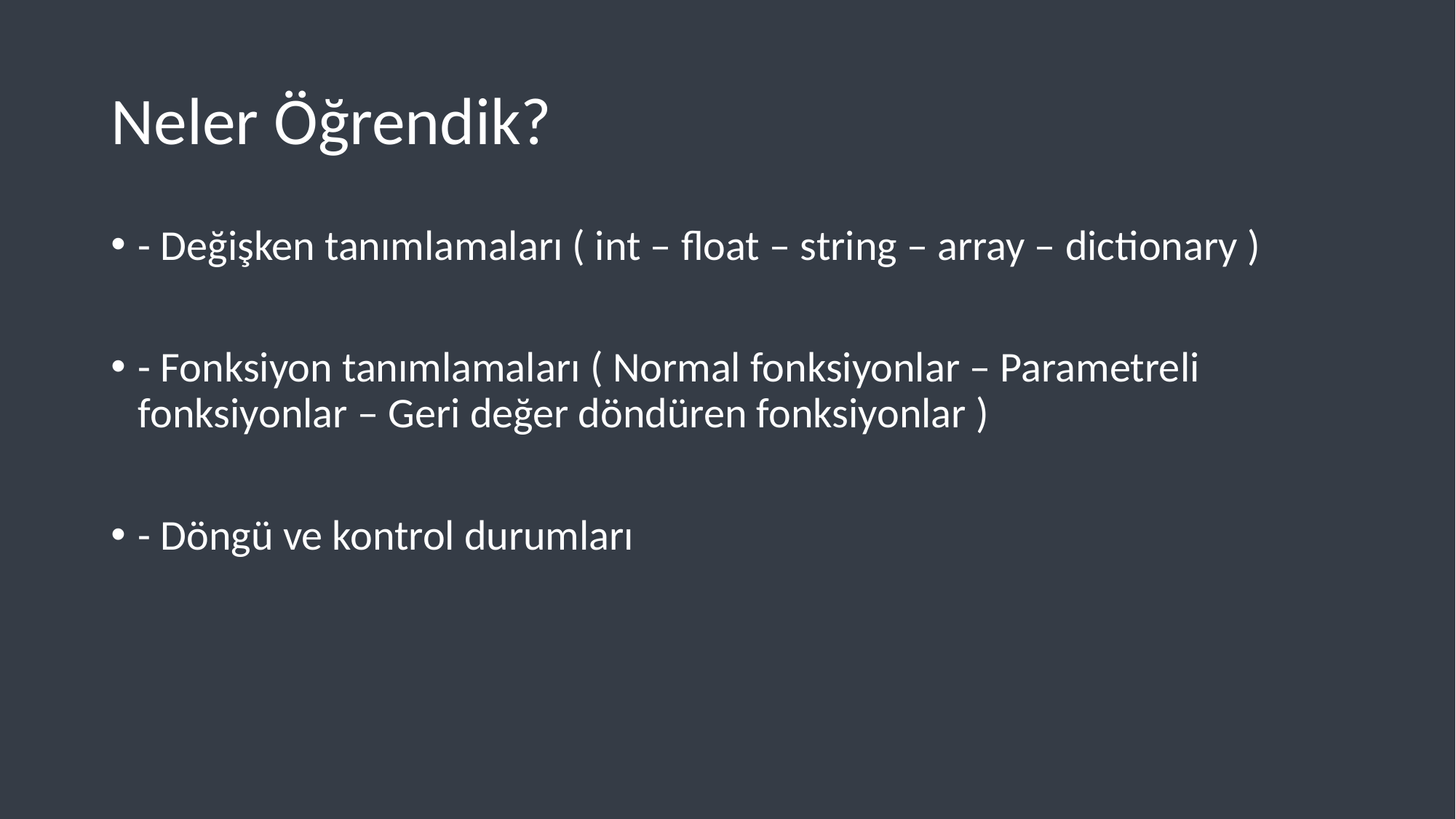

# Neler Öğrendik?
- Değişken tanımlamaları ( int – float – string – array – dictionary )

- Fonksiyon tanımlamaları ( Normal fonksiyonlar – Parametreli fonksiyonlar – Geri değer döndüren fonksiyonlar )

- Döngü ve kontrol durumları